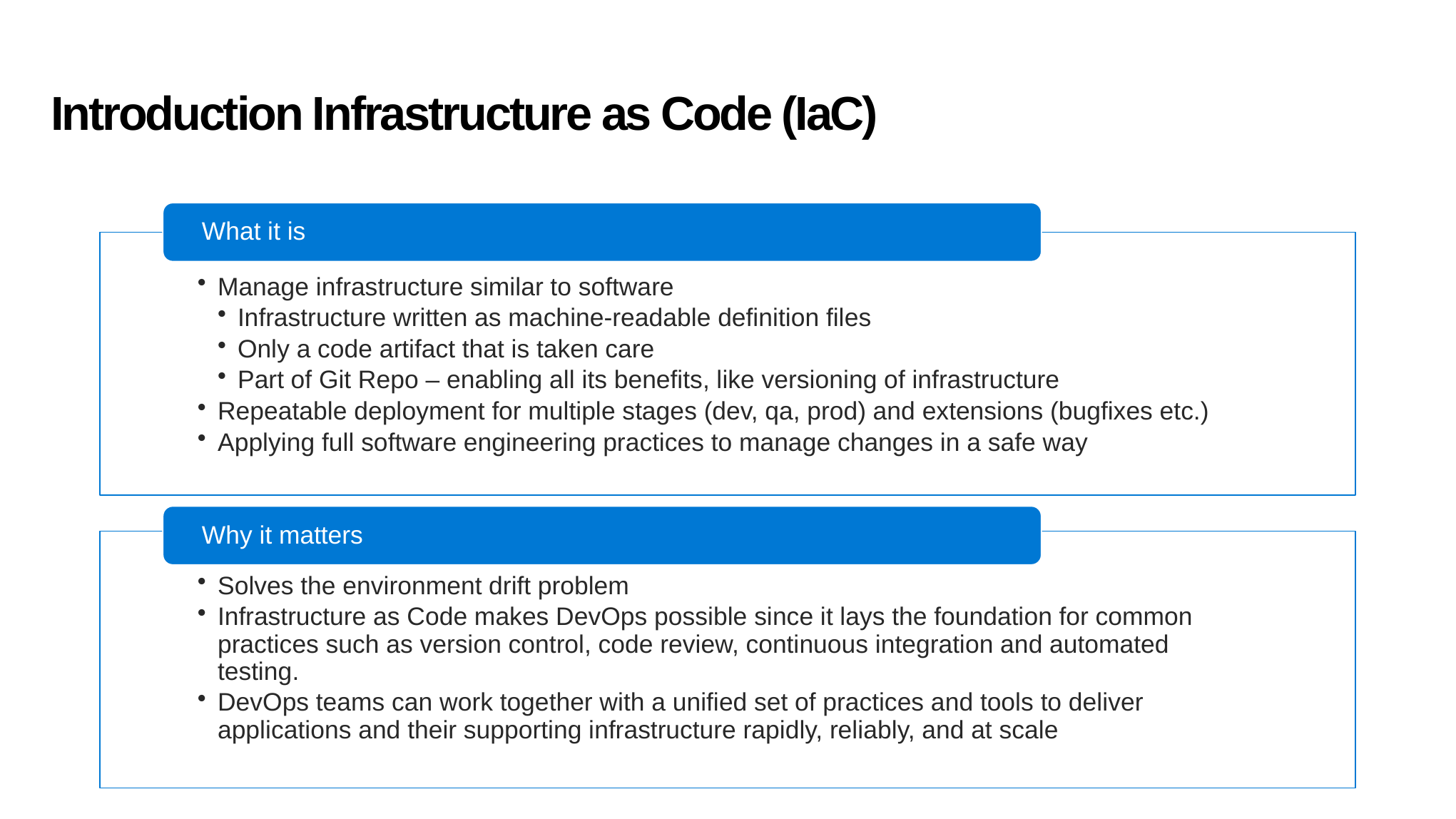

# Introduction Infrastructure as Code (IaC)
Manage infrastructure similar to software
Infrastructure written as machine-readable definition files
Only a code artifact that is taken care
Part of Git Repo – enabling all its benefits, like versioning of infrastructure
Repeatable deployment for multiple stages (dev, qa, prod) and extensions (bugfixes etc.)
Applying full software engineering practices to manage changes in a safe way
What it is
Solves the environment drift problem
Infrastructure as Code makes DevOps possible since it lays the foundation for common practices such as version control, code review, continuous integration and automated testing.
DevOps teams can work together with a unified set of practices and tools to deliver applications and their supporting infrastructure rapidly, reliably, and at scale

Why it matters